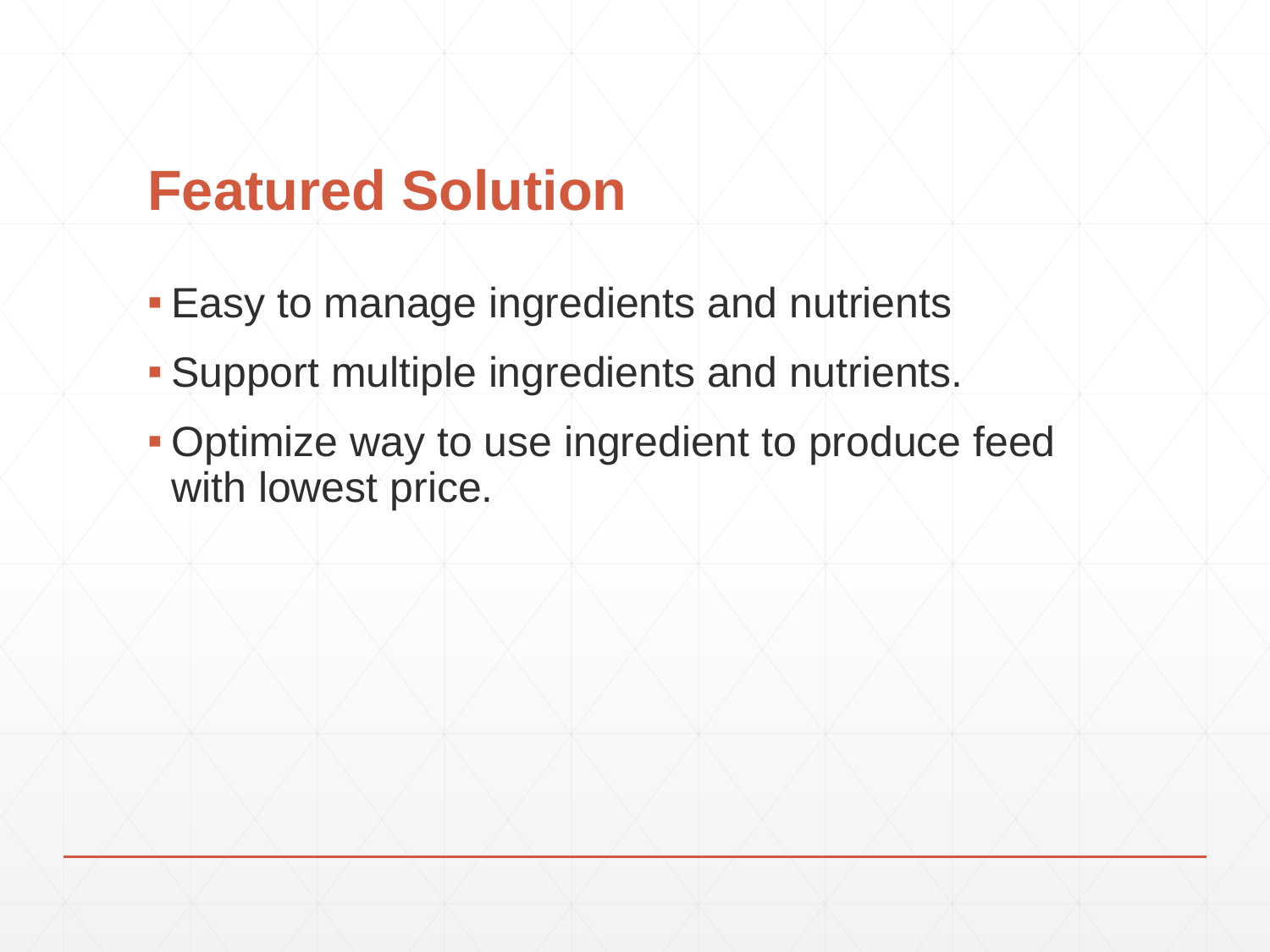

# Featured Solution
Easy to manage ingredients and nutrients
Support multiple ingredients and nutrients.
Optimize way to use ingredient to produce feed with lowest price.